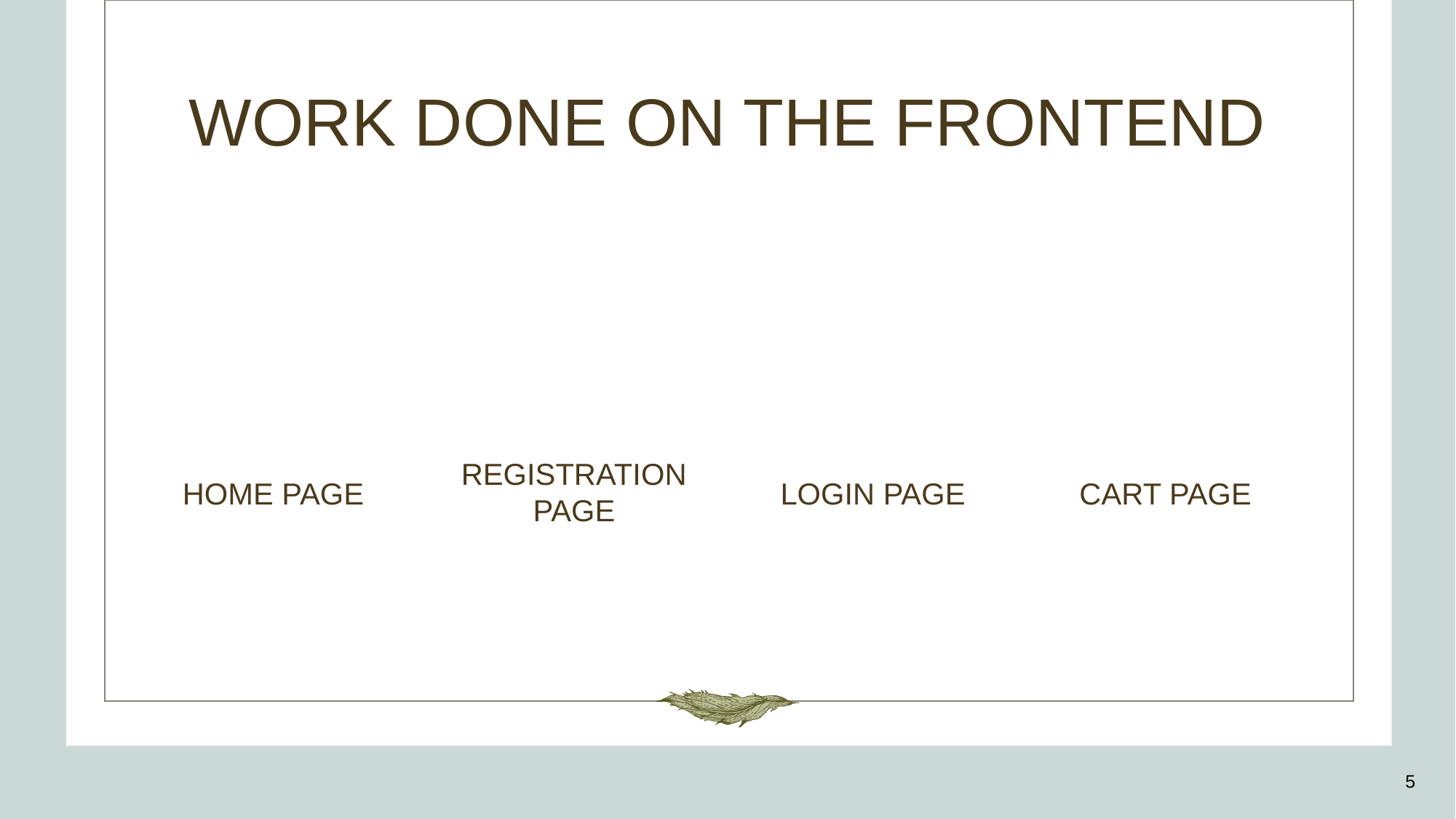

# WORK DONE ON THE FRONTEND

REGISTRATION PAGE​
HOME PAGE​
LOGIN PAGE
CART PAGE​
5